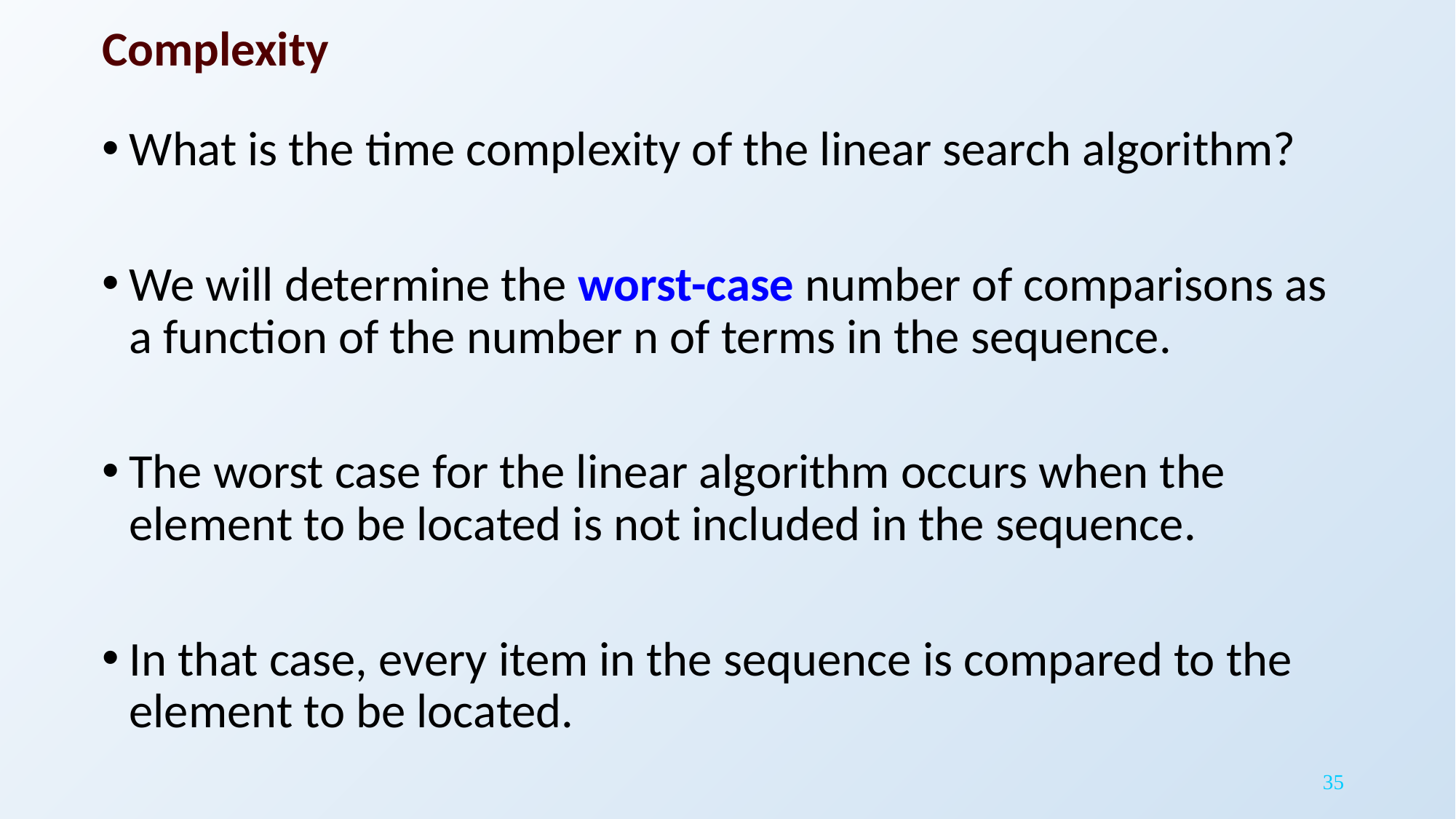

# Complexity
What is the time complexity of the linear search algorithm?

We will determine the worst-case number of comparisons as a function of the number n of terms in the sequence.

The worst case for the linear algorithm occurs when the element to be located is not included in the sequence.

In that case, every item in the sequence is compared to the element to be located.
35